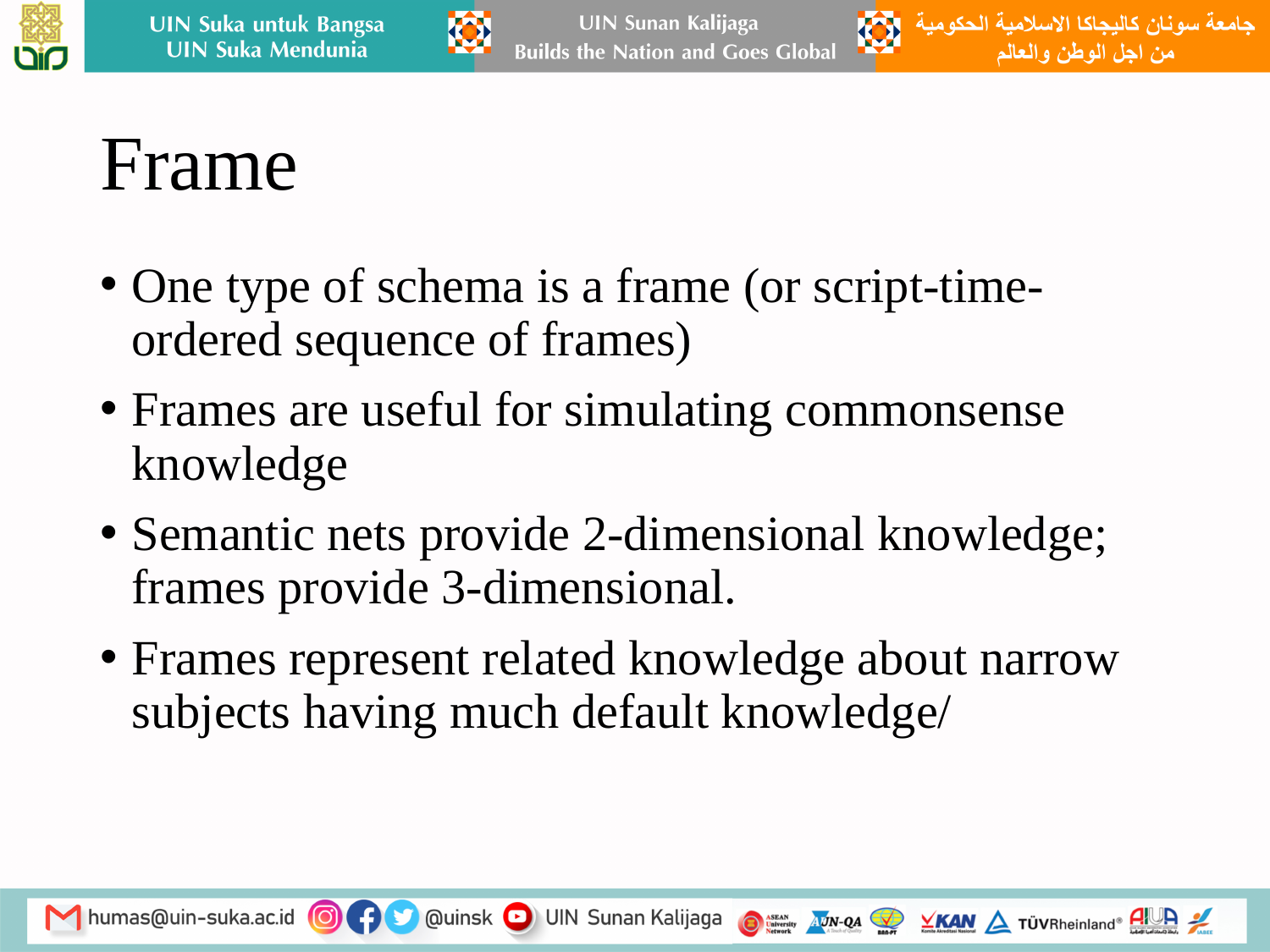

# Frame
One type of schema is a frame (or script-time-ordered sequence of frames)
Frames are useful for simulating commonsense knowledge
Semantic nets provide 2-dimensional knowledge; frames provide 3-dimensional.
Frames represent related knowledge about narrow subjects having much default knowledge/